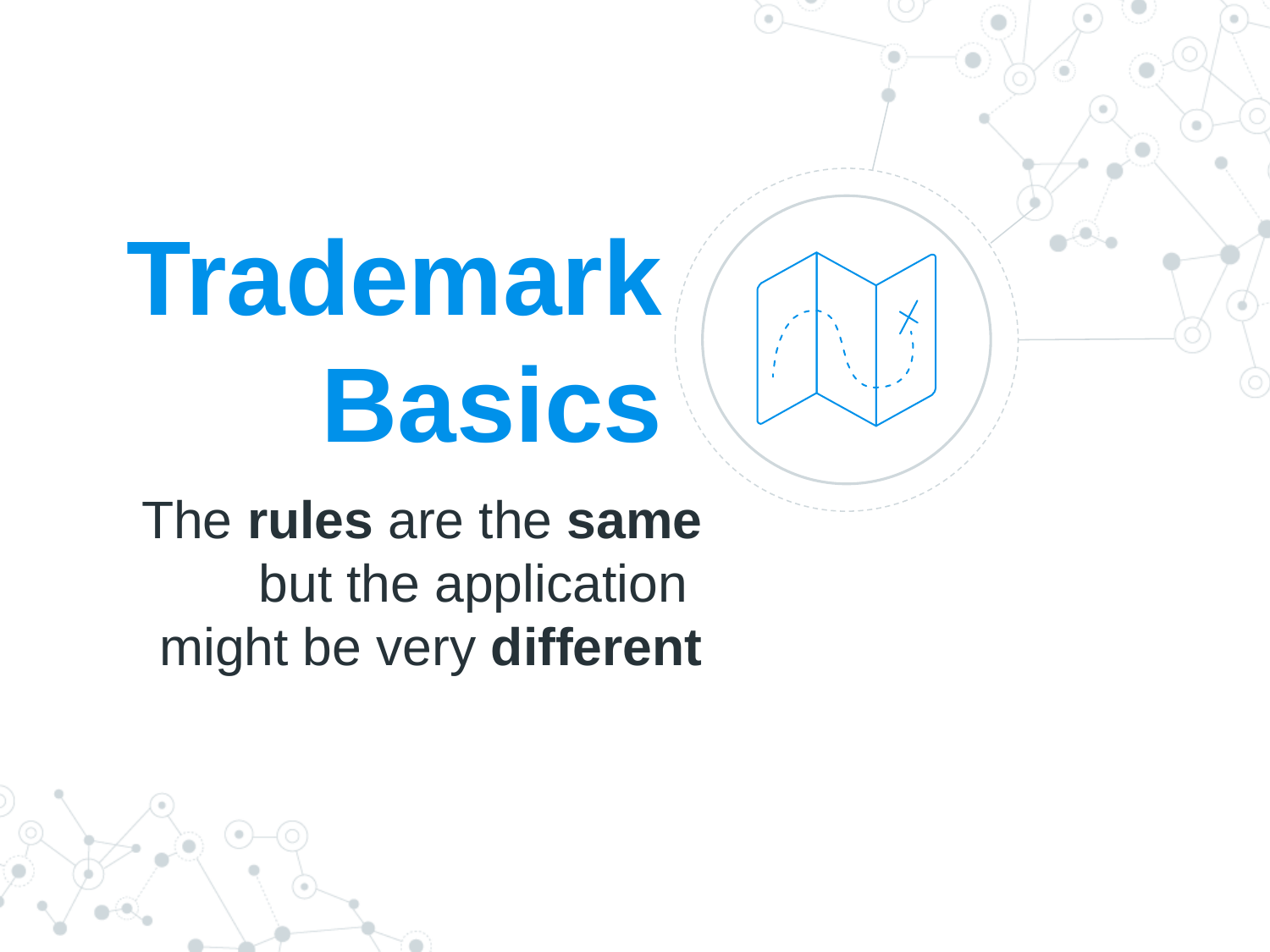

Trademark Basics
The rules are the same
but the application
might be very different